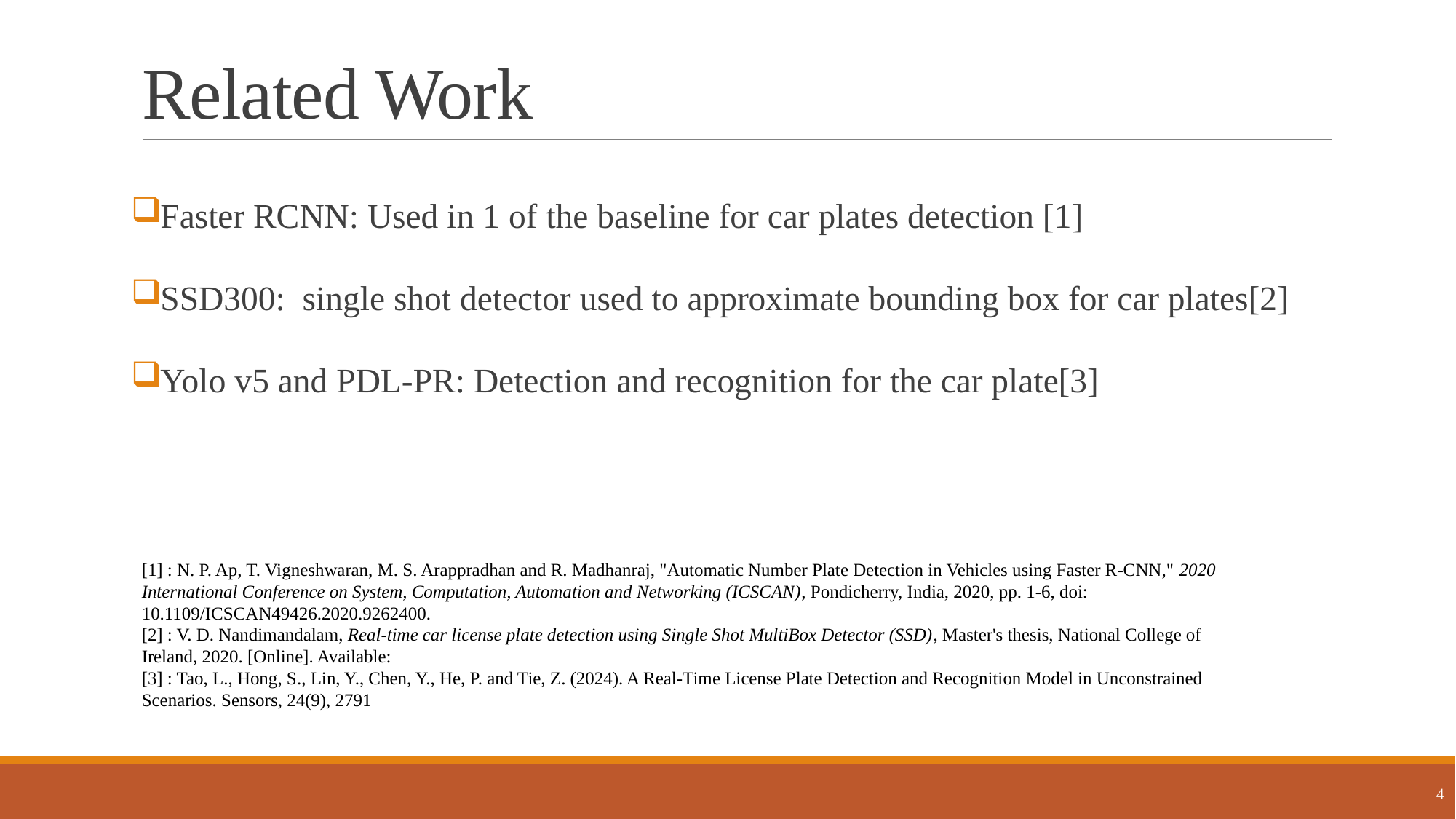

# Related Work
Faster RCNN: Used in 1 of the baseline for car plates detection [1]
SSD300:  single shot detector used to approximate bounding box for car plates[2]
Yolo v5 and PDL-PR: Detection and recognition for the car plate[3]
[1] : N. P. Ap, T. Vigneshwaran, M. S. Arappradhan and R. Madhanraj, "Automatic Number Plate Detection in Vehicles using Faster R-CNN," 2020 International Conference on System, Computation, Automation and Networking (ICSCAN), Pondicherry, India, 2020, pp. 1-6, doi: 10.1109/ICSCAN49426.2020.9262400.
[2] : V. D. Nandimandalam, Real-time car license plate detection using Single Shot MultiBox Detector (SSD), Master's thesis, National College of Ireland, 2020. [Online]. Available:
[3] : Tao, L., Hong, S., Lin, Y., Chen, Y., He, P. and Tie, Z. (2024). A Real-Time License Plate Detection and Recognition Model in Unconstrained Scenarios. Sensors, 24(9), 2791

4